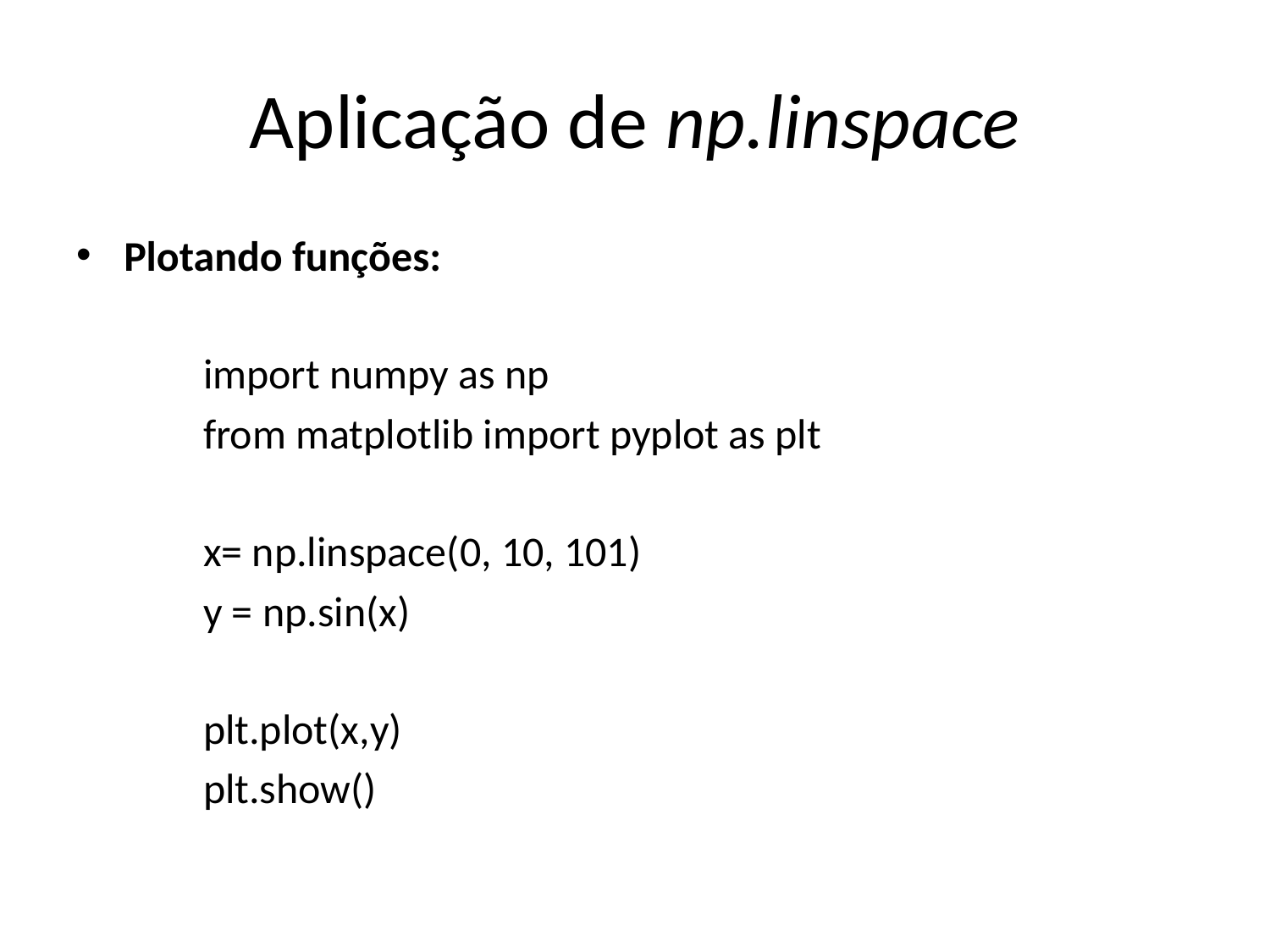

# Aplicação de np.linspace
Plotando funções:

	import numpy as np
	from matplotlib import pyplot as plt

	x= np.linspace(0, 10, 101)
	y = np.sin(x)

	plt.plot(x,y)
	plt.show()